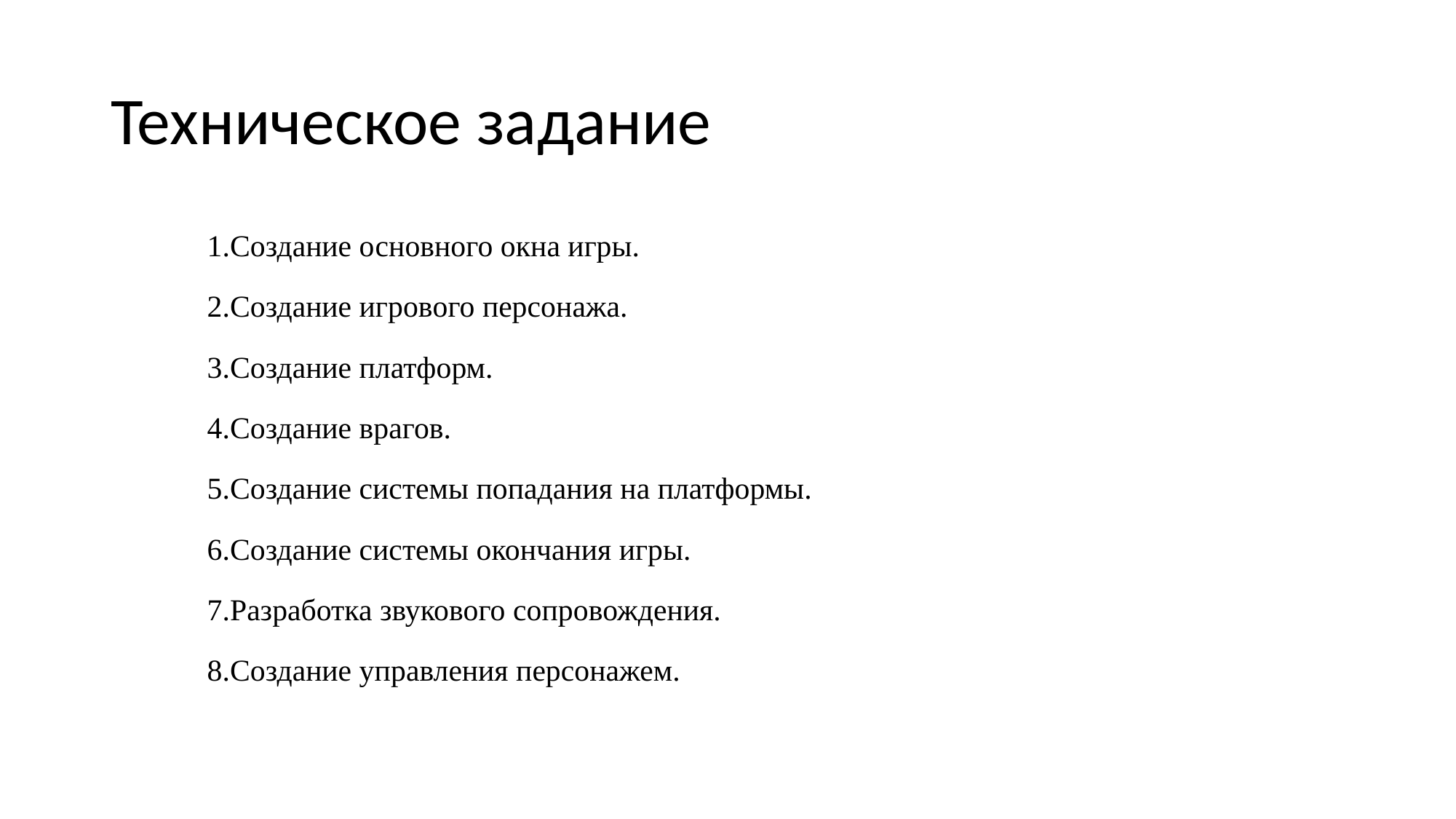

# Техническое задание
1.Создание основного окна игры.
2.Создание игрового персонажа.
3.Создание платформ.
4.Создание врагов.
5.Создание системы попадания на платформы.
6.Создание системы окончания игры.
7.Разработка звукового сопровождения.
8.Создание управления персонажем.